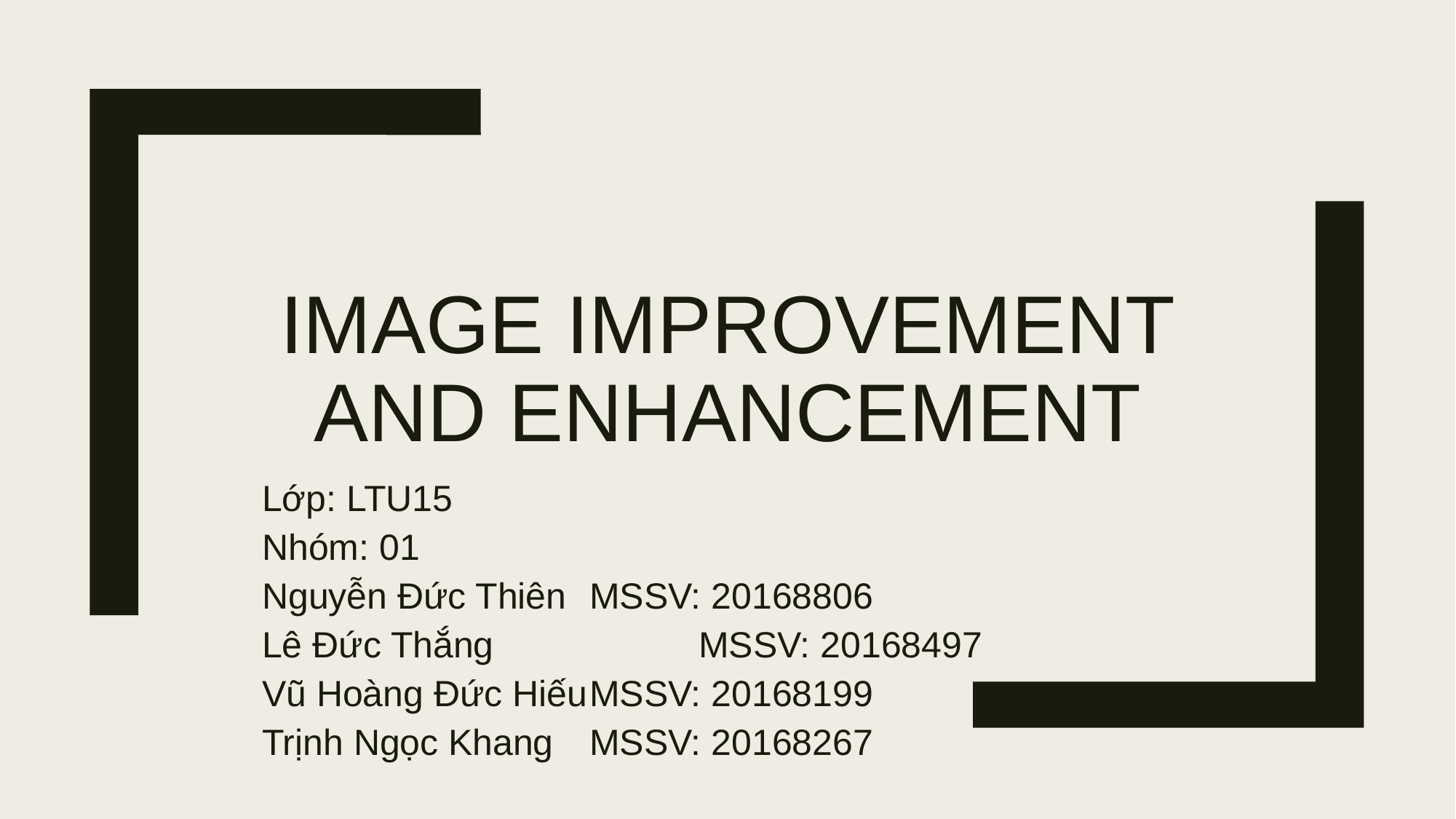

# Image improvement and enhancement
Lớp: LTU15
Nhóm: 01
Nguyễn Đức Thiên	MSSV: 20168806
Lê Đức Thắng		MSSV: 20168497
Vũ Hoàng Đức Hiếu	MSSV: 20168199
Trịnh Ngọc Khang	MSSV: 20168267